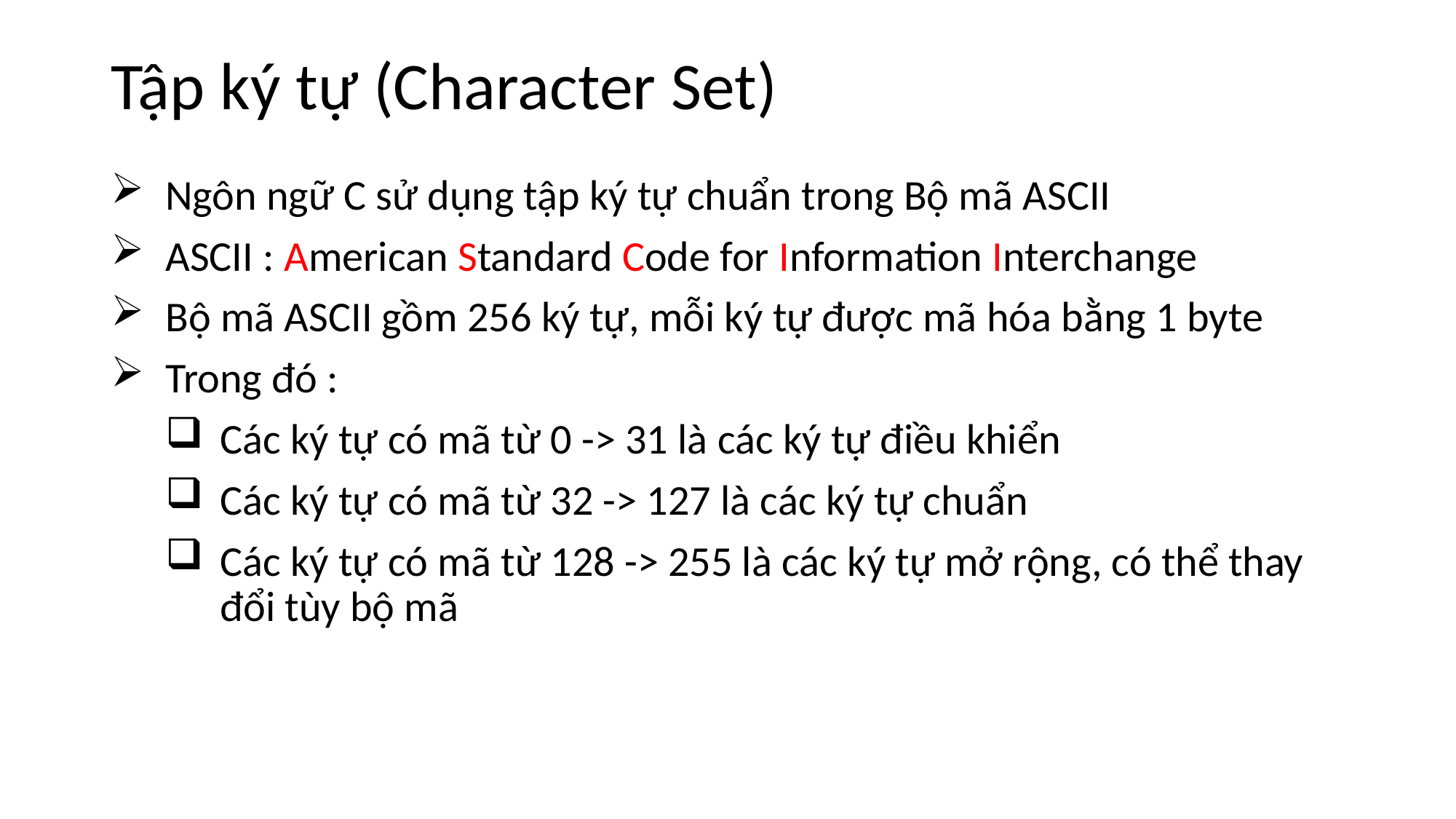

# Tập ký tự (Character Set)
Ngôn ngữ C sử dụng tập ký tự chuẩn trong Bộ mã ASCII
ASCII : American Standard Code for Information Interchange
Bộ mã ASCII gồm 256 ký tự, mỗi ký tự được mã hóa bằng 1 byte
Trong đó :
Các ký tự có mã từ 0 -> 31 là các ký tự điều khiển
Các ký tự có mã từ 32 -> 127 là các ký tự chuẩn
Các ký tự có mã từ 128 -> 255 là các ký tự mở rộng, có thể thay đổi tùy bộ mã